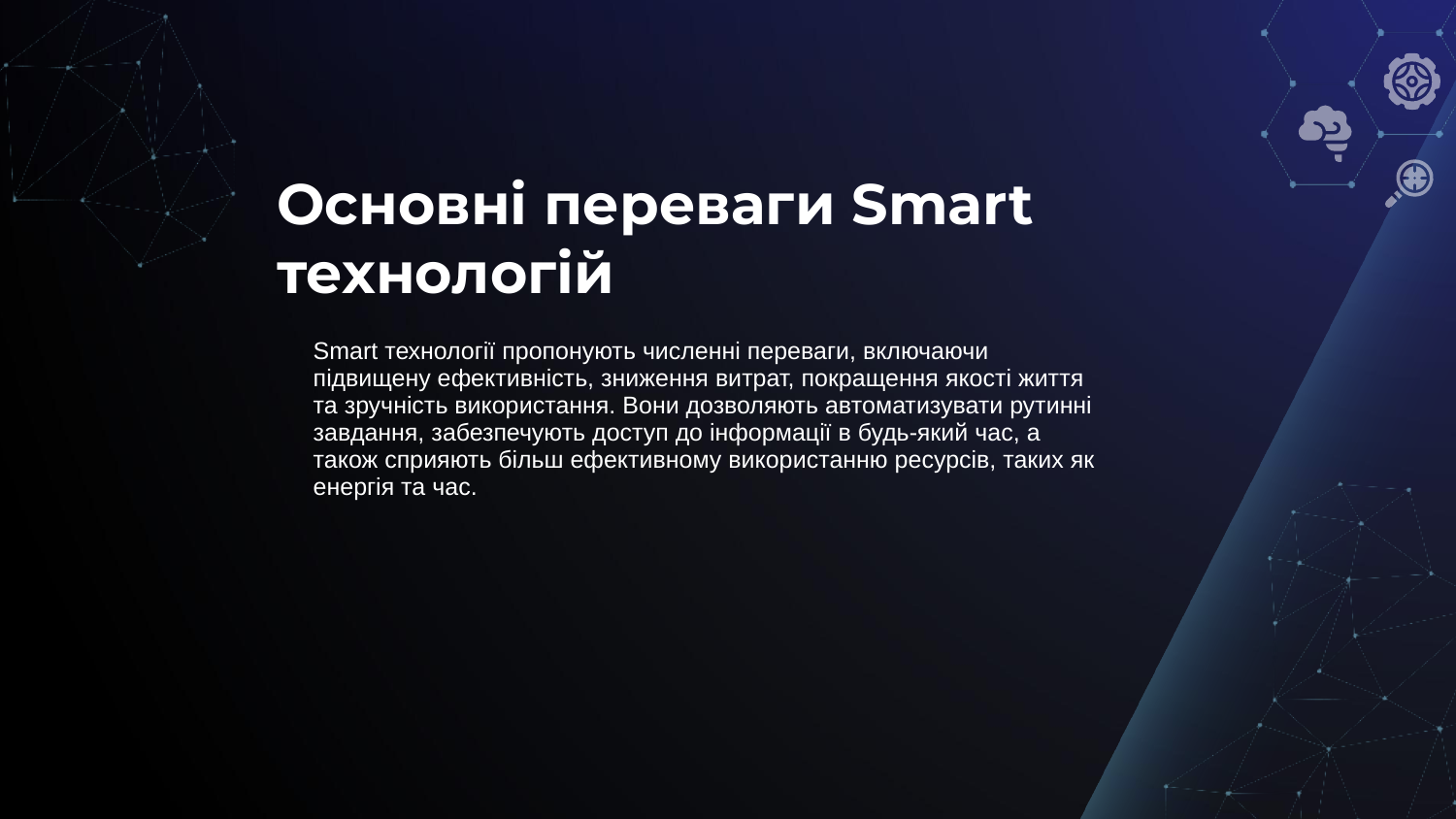

# Основні переваги Smart технологій
Smart технології пропонують численні переваги, включаючи підвищену ефективність, зниження витрат, покращення якості життя та зручність використання. Вони дозволяють автоматизувати рутинні завдання, забезпечують доступ до інформації в будь-який час, а також сприяють більш ефективному використанню ресурсів, таких як енергія та час.